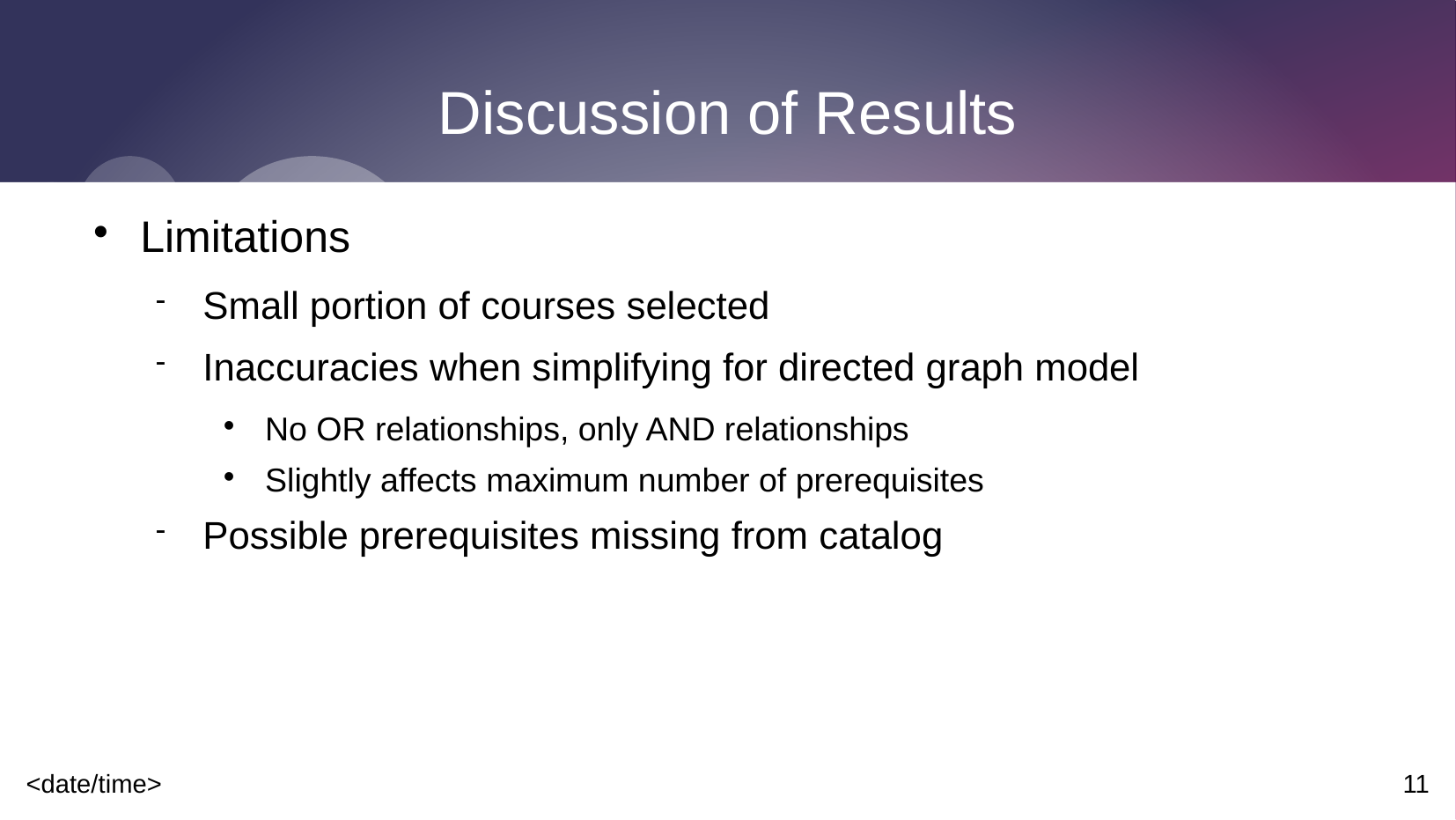

# Discussion of Results
Limitations
Small portion of courses selected
Inaccuracies when simplifying for directed graph model
No OR relationships, only AND relationships
Slightly affects maximum number of prerequisites
Possible prerequisites missing from catalog